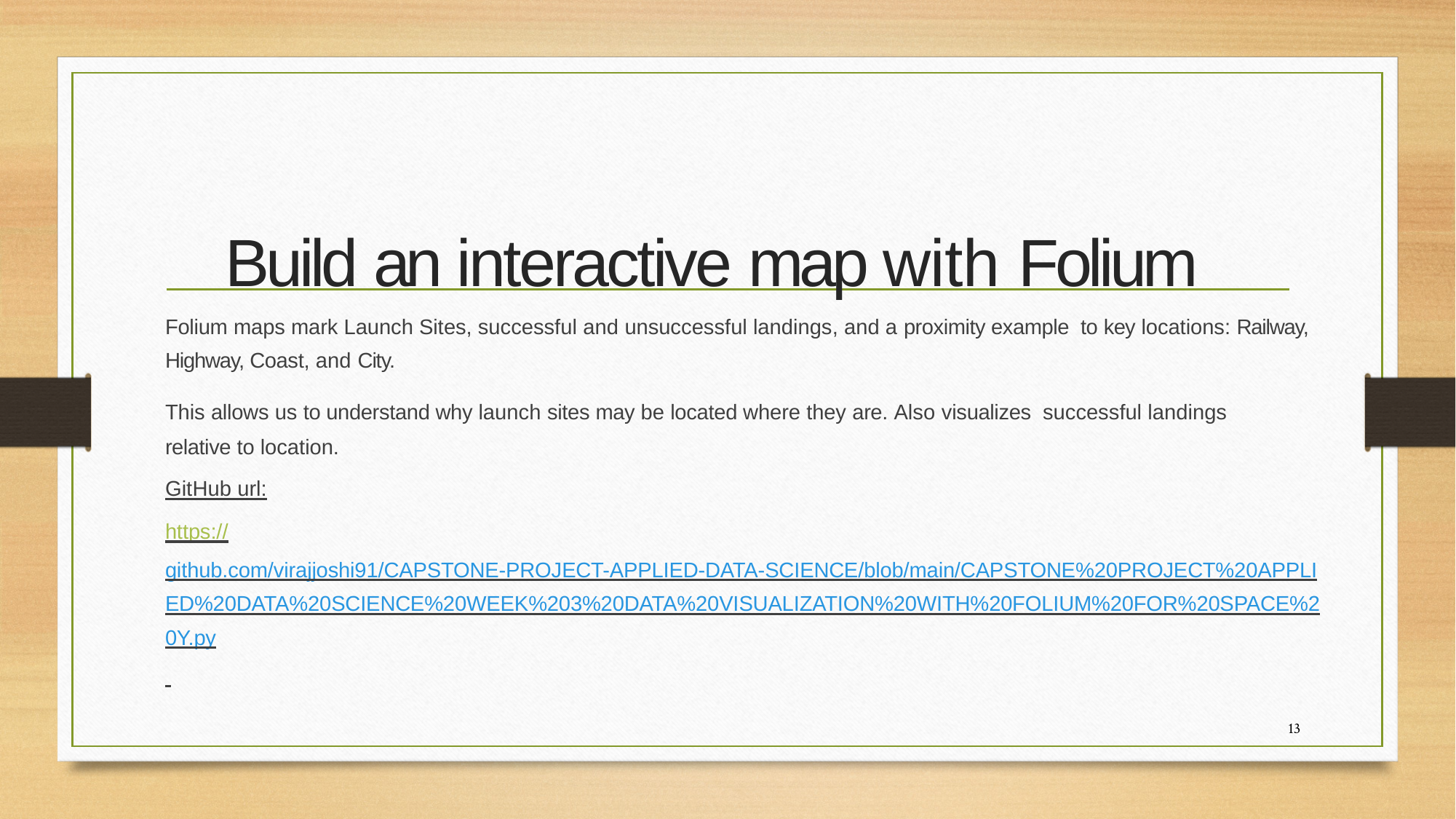

# Build an interactive map with Folium
Folium maps mark Launch Sites, successful and unsuccessful landings, and a proximity example  to key locations: Railway, Highway, Coast, and City.
This allows us to understand why launch sites may be located where they are. Also visualizes  successful landings relative to location.
GitHub url:
https://github.com/virajjoshi91/CAPSTONE-PROJECT-APPLIED-DATA-SCIENCE/blob/main/CAPSTONE%20PROJECT%20APPLIED%20DATA%20SCIENCE%20WEEK%203%20DATA%20VISUALIZATION%20WITH%20FOLIUM%20FOR%20SPACE%20Y.py
13